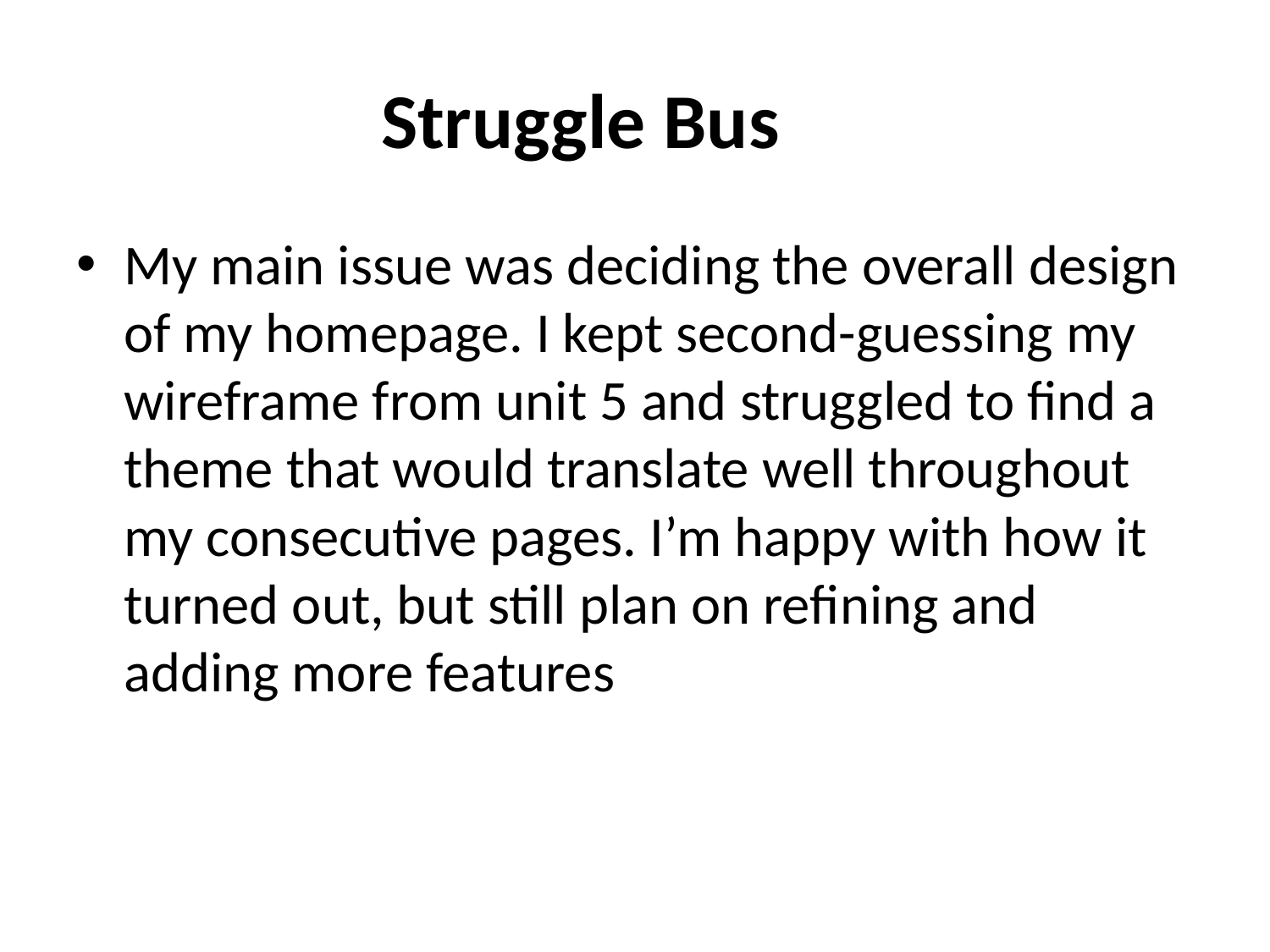

# Struggle Bus
My main issue was deciding the overall design of my homepage. I kept second-guessing my wireframe from unit 5 and struggled to find a theme that would translate well throughout my consecutive pages. I’m happy with how it turned out, but still plan on refining and adding more features